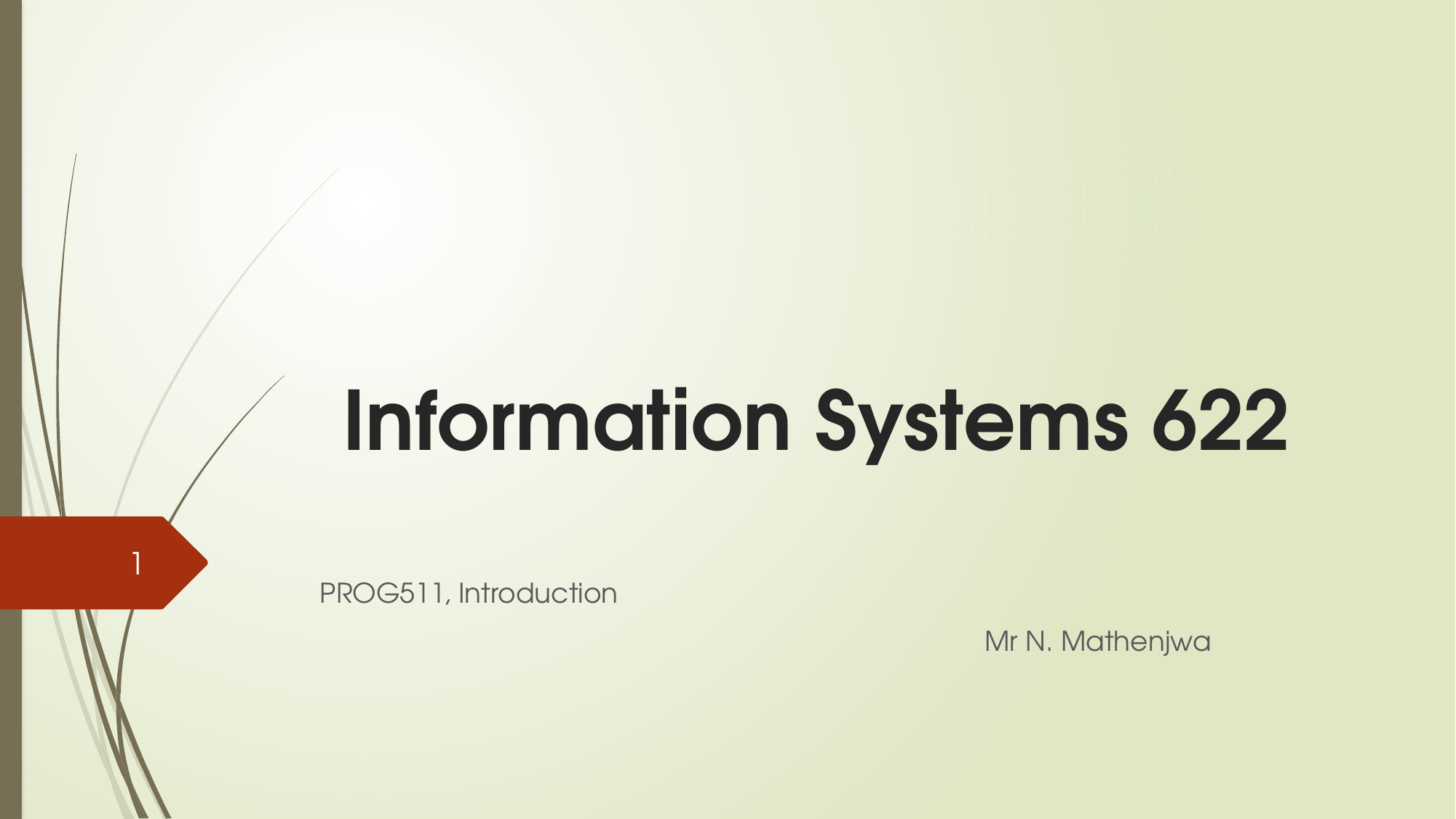

# Information Systems 622
1
PROG511, Introduction
                                                                                       Mr N. Mathenjwa